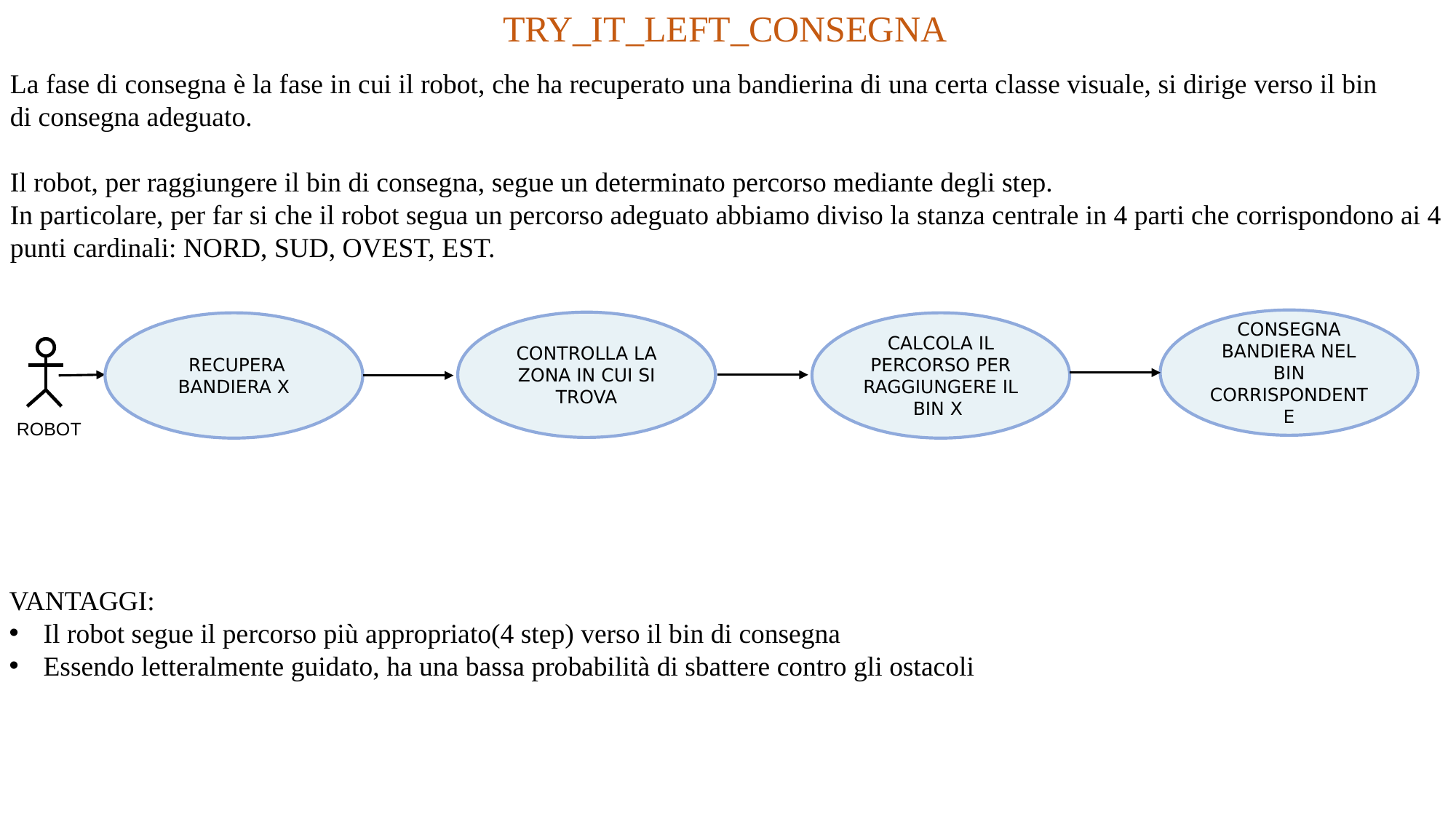

TRY_IT_LEFT_CONSEGNA
La fase di consegna è la fase in cui il robot, che ha recuperato una bandierina di una certa classe visuale, si dirige verso il bin di consegna adeguato. ​

Il robot, per raggiungere il bin di consegna, segue un determinato percorso mediante degli step.​
In particolare, per far si che il robot segua un percorso adeguato abbiamo diviso la stanza centrale in 4 parti che corrispondono ai 4 punti cardinali: NORD, SUD, OVEST, EST.
CONSEGNA BANDIERA NEL BIN CORRISPONDENTE
CALCOLA IL PERCORSO PER RAGGIUNGERE IL BIN X
 RECUPERA BANDIERA X

ROBOT
CONTROLLA LA ZONA IN CUI SI TROVA
VANTAGGI:
Il robot segue il percorso più appropriato(4 step) verso il bin di consegna
Essendo letteralmente guidato, ha una bassa probabilità di sbattere contro gli ostacoli